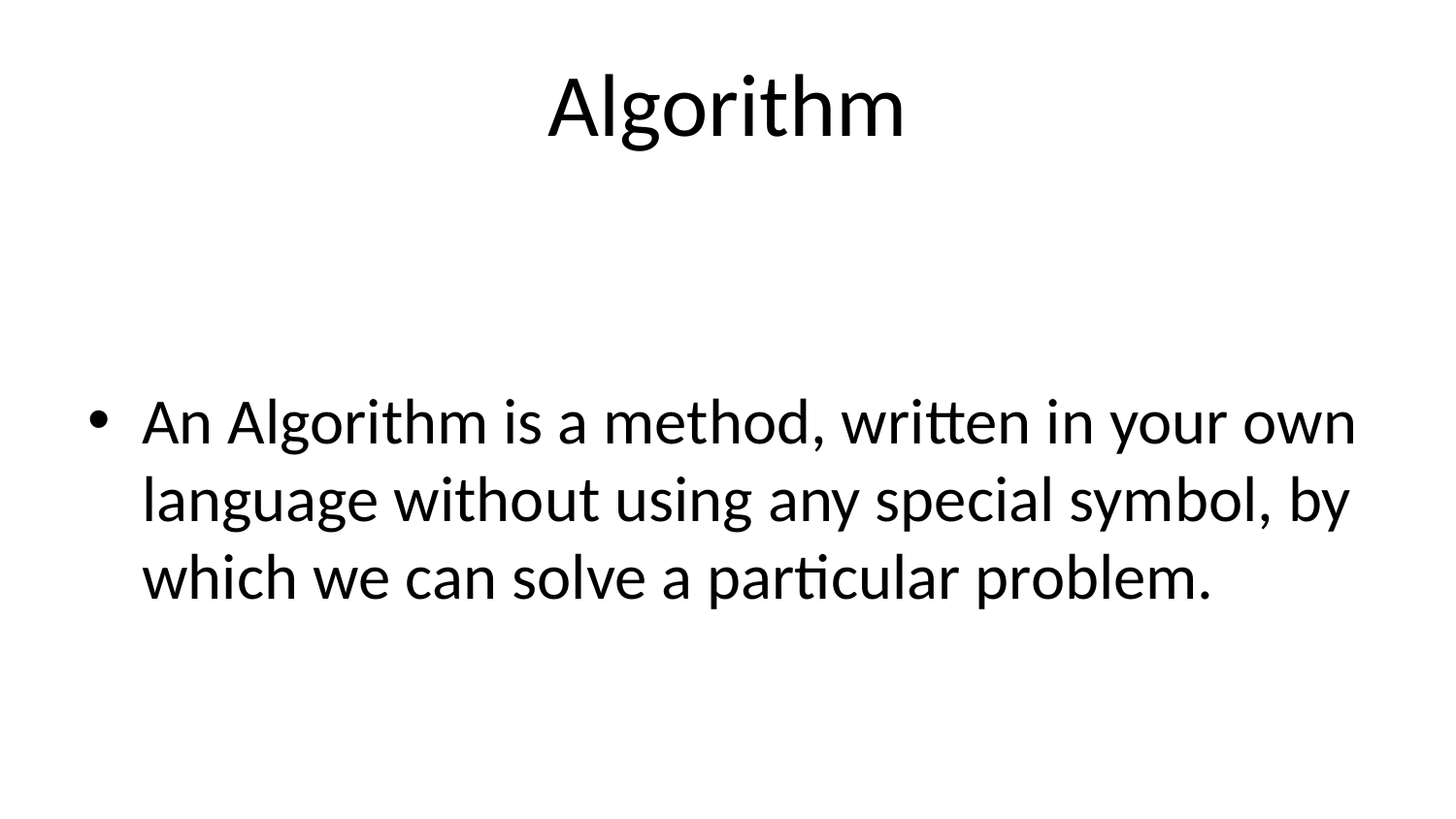

# Algorithm

An Algorithm is a method, written in your own language without using any special symbol, by which we can solve a particular problem.